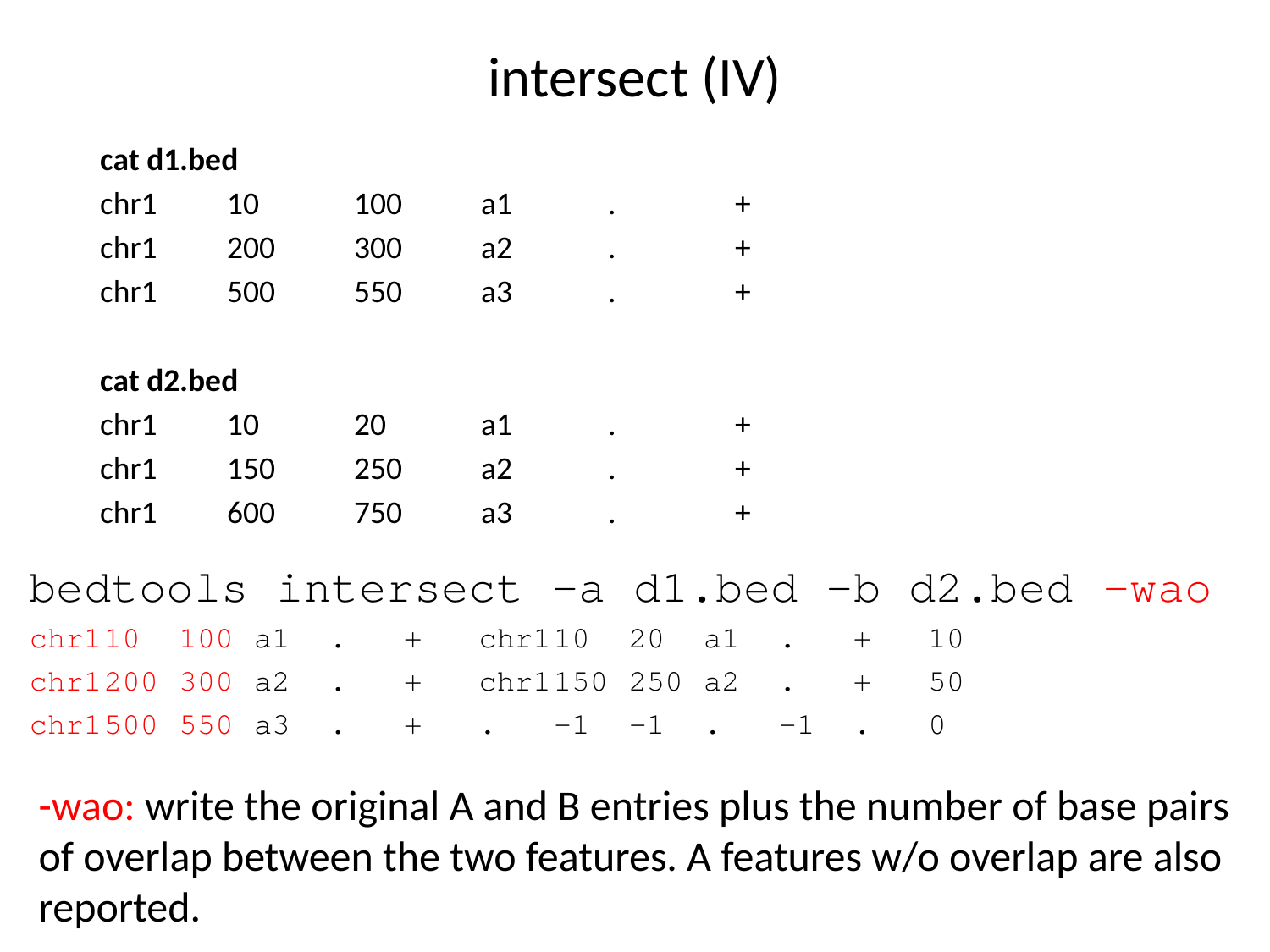

# intersect (IV)
cat d1.bed
chr1	10	100	a1	.	+
chr1	200	300	a2	.	+
chr1	500	550	a3	.	+

cat d2.bed
chr1	10	20	a1	.	+
chr1	150	250	a2	.	+
chr1	600	750	a3	.	+
bedtools intersect -a d1.bed -b d2.bed -wao
chr1	10	100	a1	.	+	chr1	10	20	a1	.	+	10
chr1	200	300	a2	.	+	chr1	150	250	a2	.	+	50
chr1	500	550	a3	.	+	.	-1	-1	.	-1	.	0

-wao: write the original A and B entries plus the number of base pairs of overlap between the two features. A features w/o overlap are also reported.